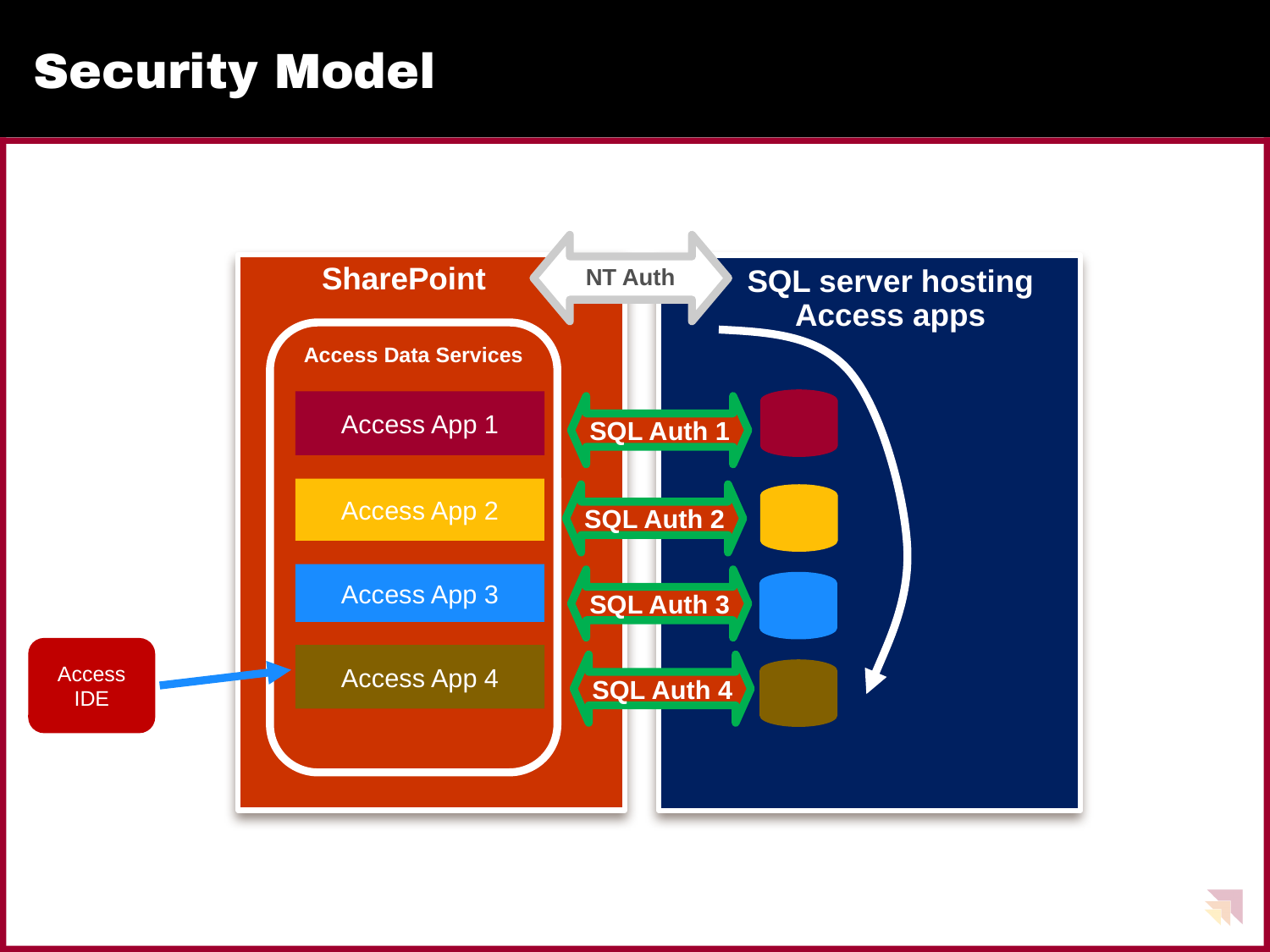

# Security Model

SharePoint
SQL server hosting Access apps
NT Auth

Access Data Services

Access App 1
SQL Auth 1
Access App 2
SQL Auth 2

Access App 3
SQL Auth 3

Access IDE
Access App 4
SQL Auth 4